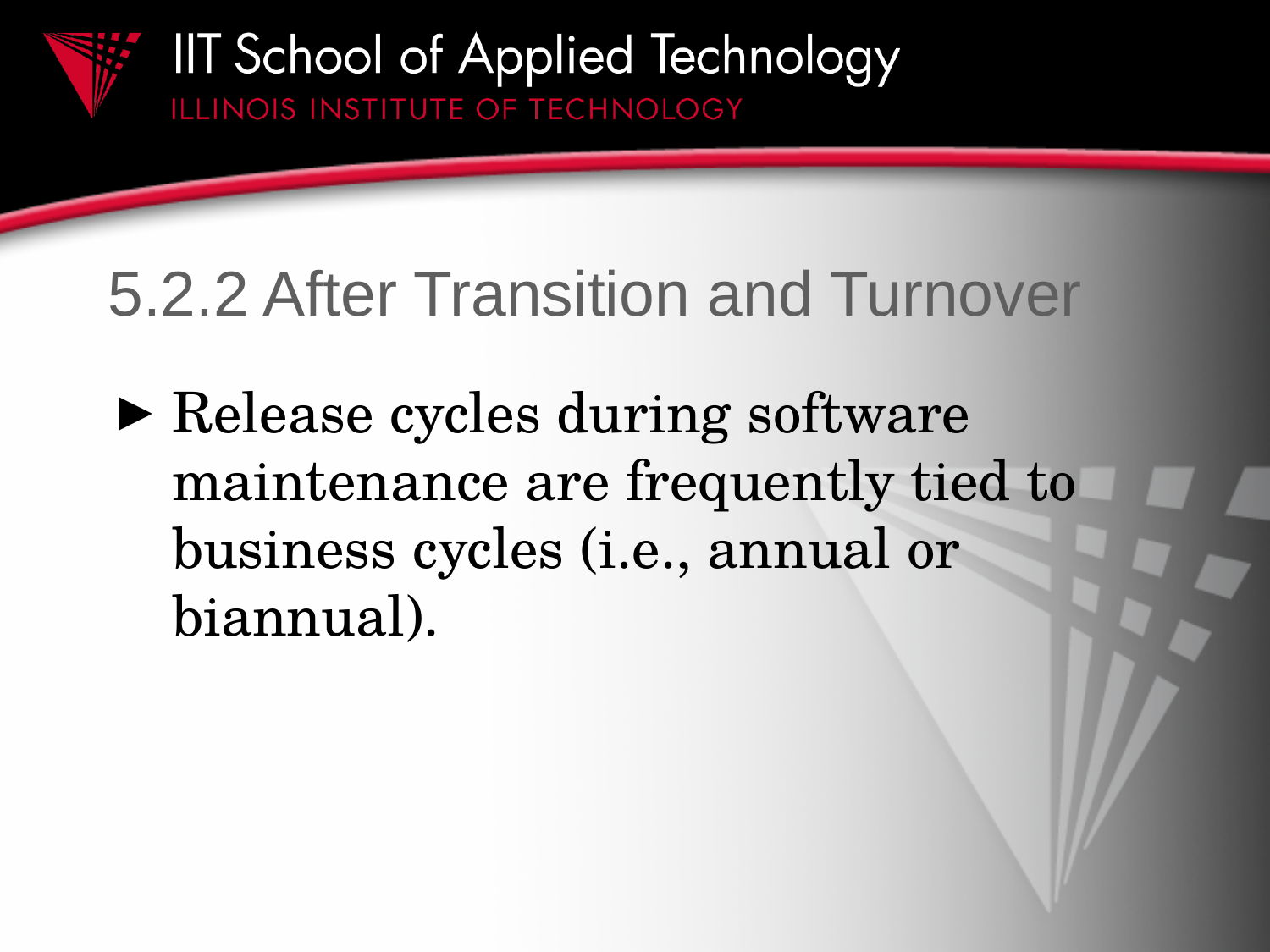

# 5.2.2 After Transition and Turnover
Release cycles during software maintenance are frequently tied to business cycles (i.e., annual or biannual).